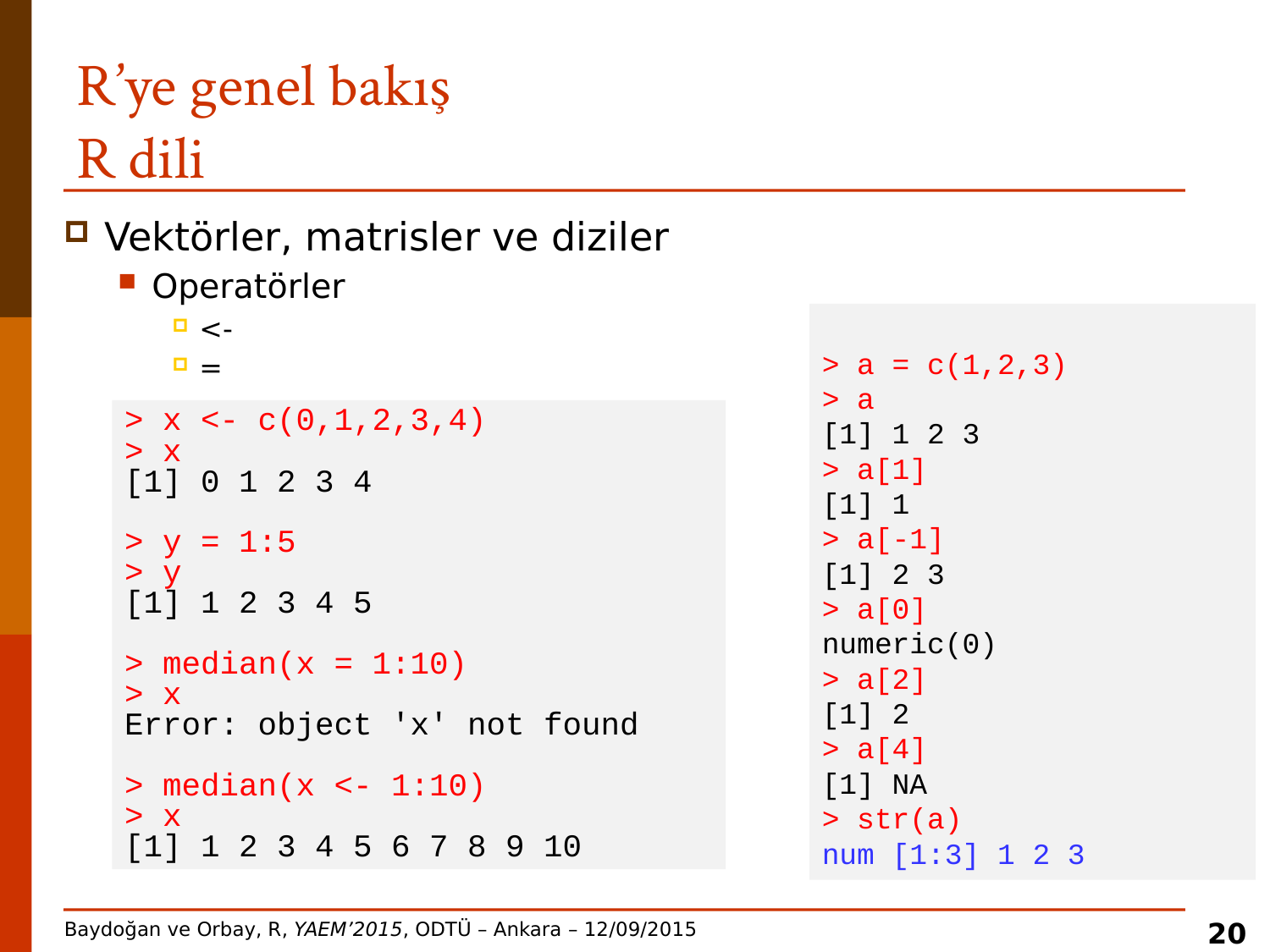

# R’ye genel bakış R dili
Vektörler, matrisler ve diziler
Operatörler
<-
=

> a = c(1,2,3)
> a
[1] 1 2 3
> a[1]
[1] 1
> a[-1]
[1] 2 3
> a[0]
numeric(0)
> a[2]
[1] 2
> a[4]
[1] NA
> str(a)
num [1:3] 1 2 3
> x <- c(0,1,2,3,4)
> x
[1] 0 1 2 3 4

> y = 1:5
> y
[1] 1 2 3 4 5

> median(x = 1:10)
> x
Error: object 'x' not found

> median(x <- 1:10)
> x
[1] 1 2 3 4 5 6 7 8 9 10
20